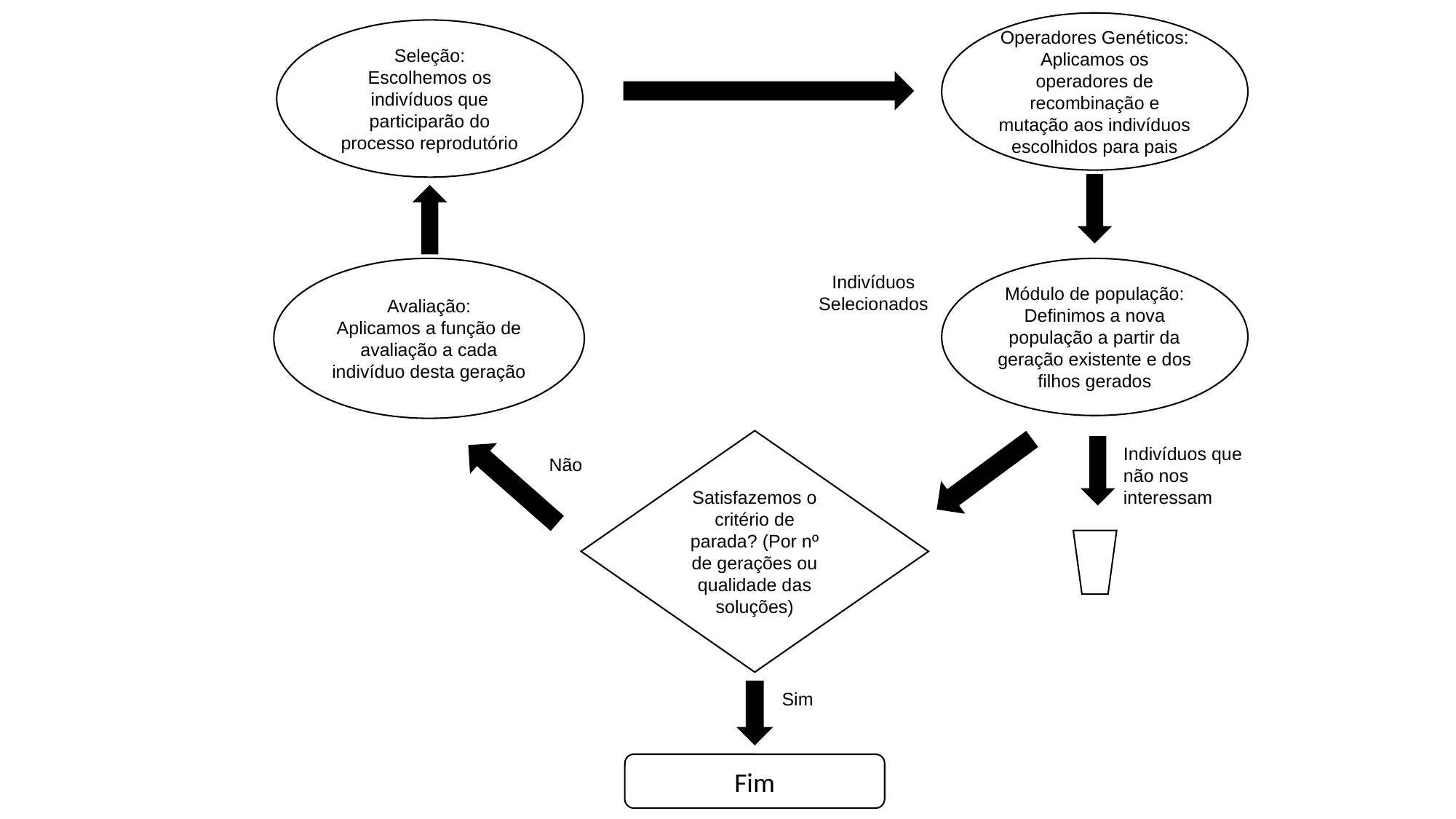

Operadores Genéticos:
Aplicamos os operadores de recombinação e mutação aos indivíduos escolhidos para pais
Seleção:
Escolhemos os indivíduos que participarão do processo reprodutório

Avaliação:
Aplicamos a função de avaliação a cada indivíduo desta geração
Módulo de população:
Definimos a nova população a partir da geração existente e dos filhos gerados
Indivíduos
Selecionados
Satisfazemos o critério de parada? (Por nº de gerações ou qualidade das soluções)

Indivíduos que
não nos interessam
Não

Sim
Fim